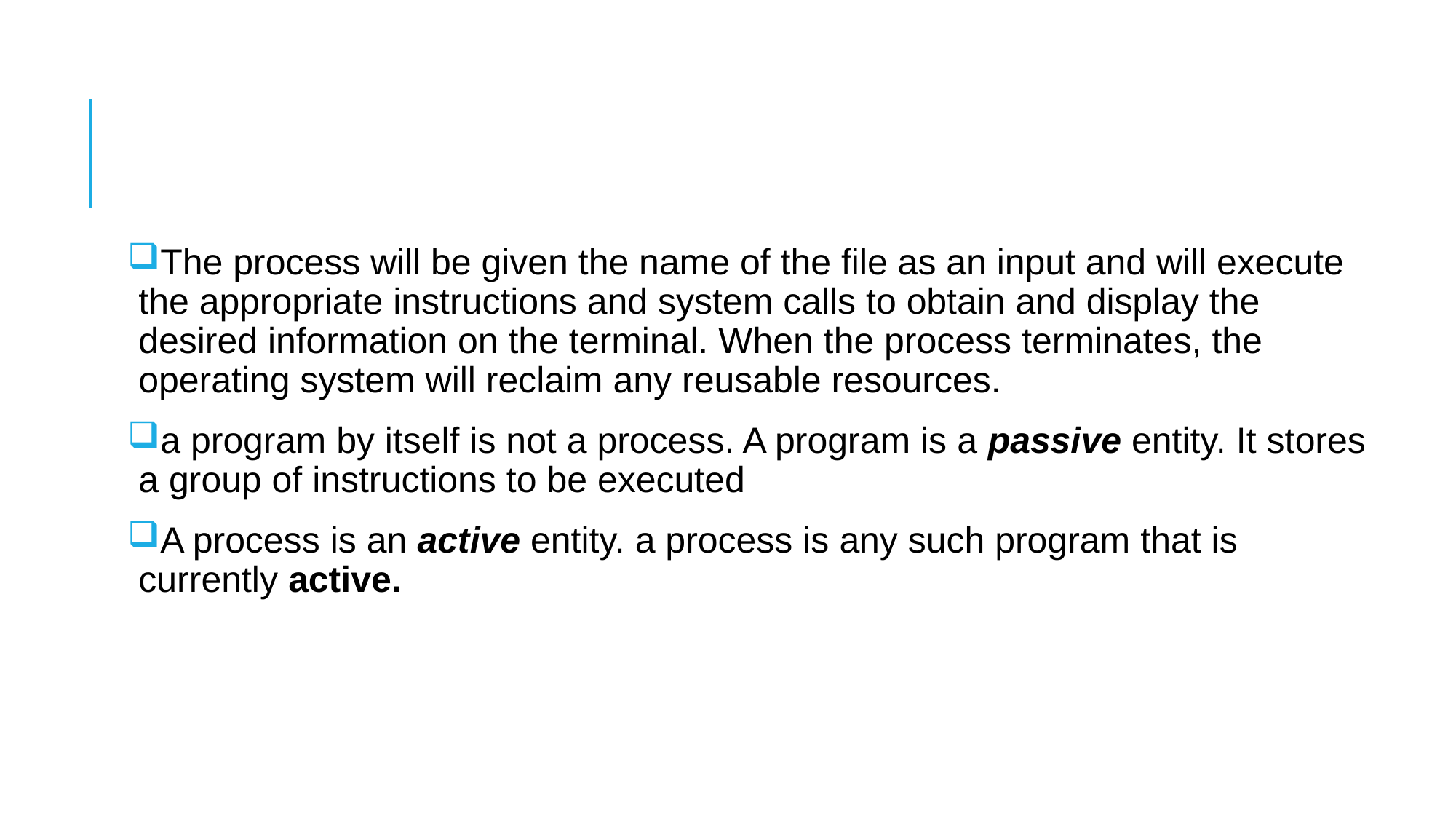

The process will be given the name of the file as an input and will execute the appropriate instructions and system calls to obtain and display the desired information on the terminal. When the process terminates, the operating system will reclaim any reusable resources.
a program by itself is not a process. A program is a passive entity. It stores a group of instructions to be executed
A process is an active entity. a process is any such program that is currently active.